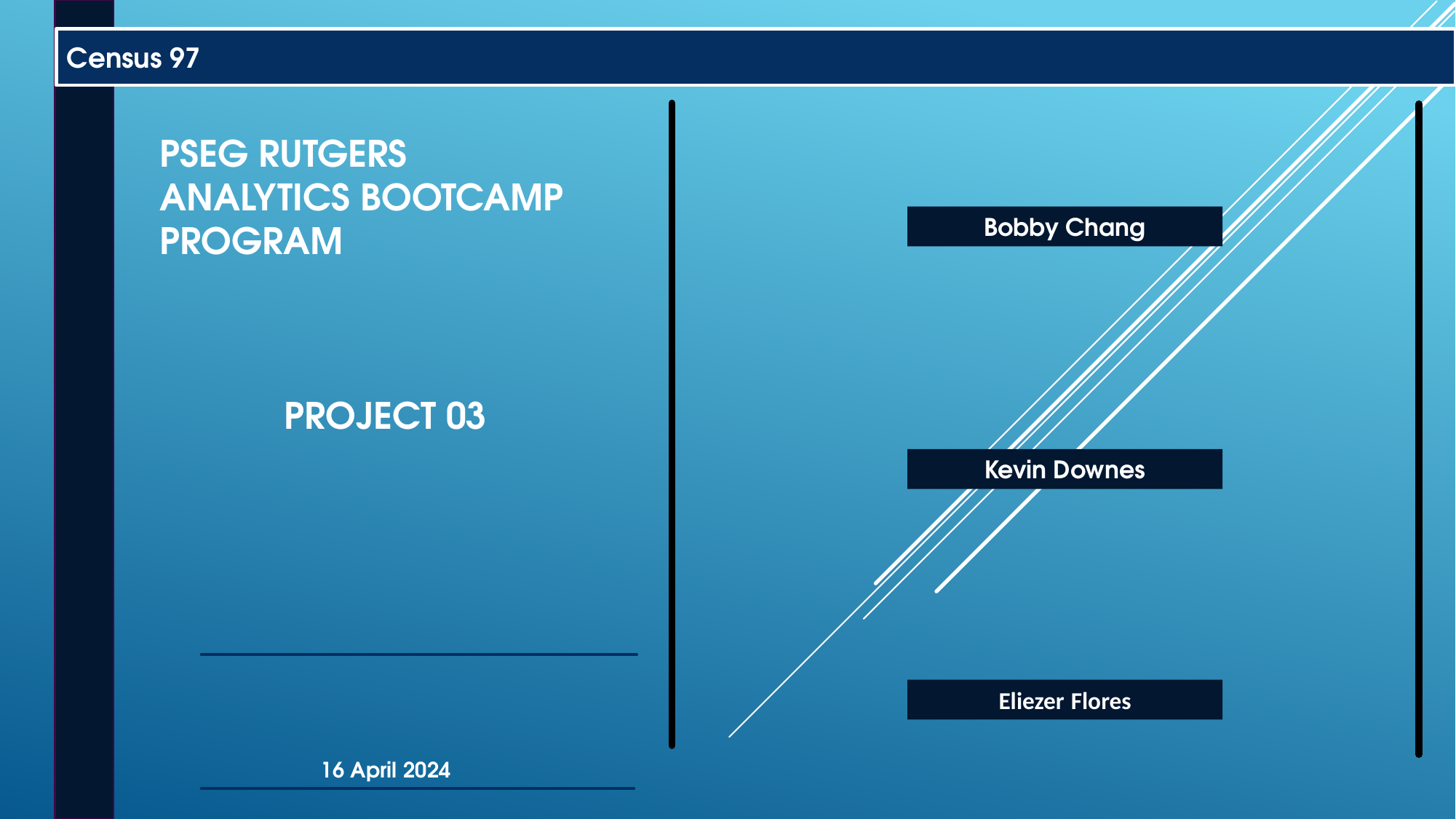

Census 97
PSEG RUTGERS ANALYTICS BOOTCAMP PROGRAM

    PROJECT 03
Bobby Chang
Kevin Downes
Eliezer Flores
16 April 2024